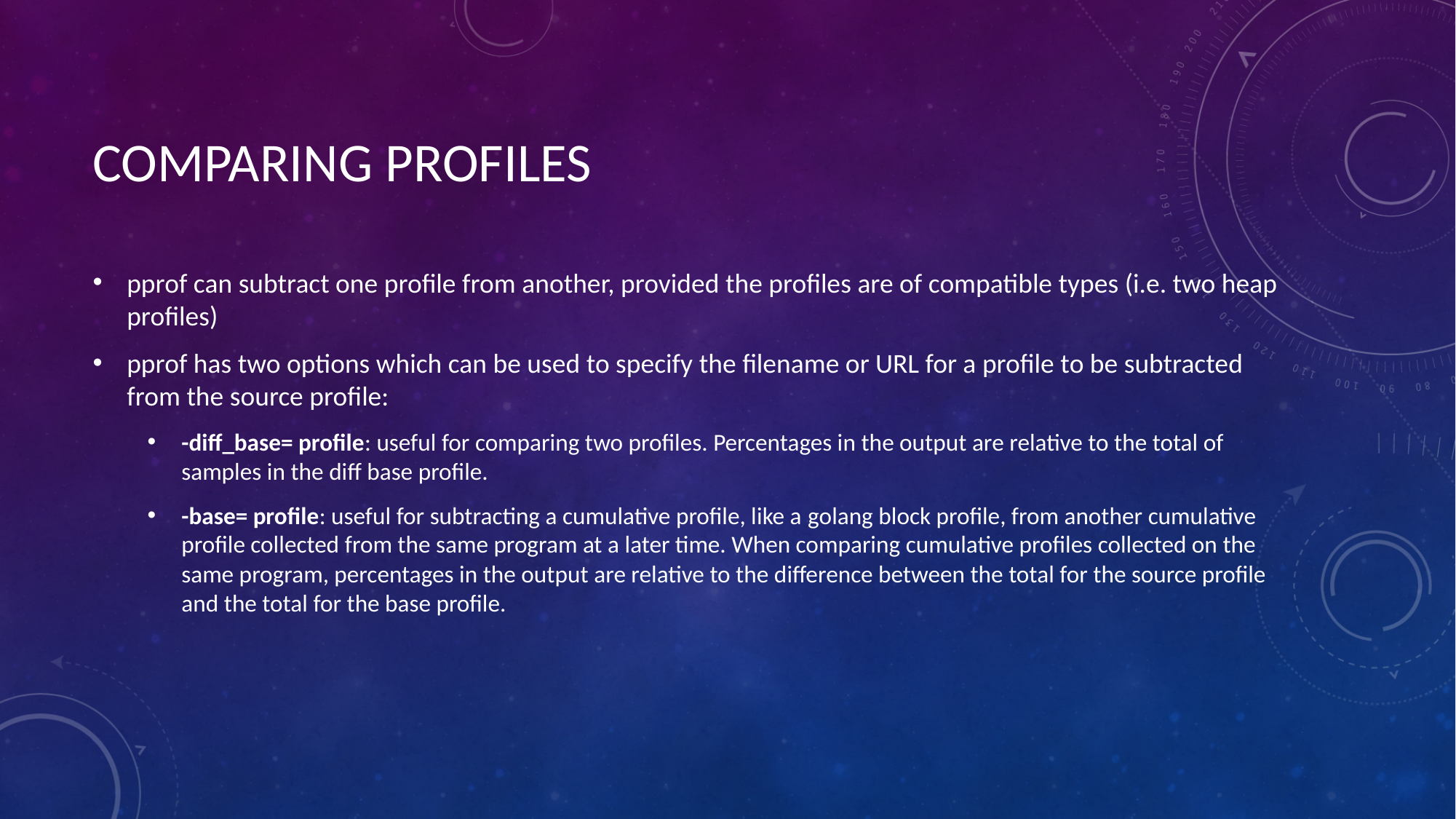

# Comparing profiles
pprof can subtract one profile from another, provided the profiles are of compatible types (i.e. two heap profiles)
pprof has two options which can be used to specify the filename or URL for a profile to be subtracted from the source profile:
-diff_base= profile: useful for comparing two profiles. Percentages in the output are relative to the total of samples in the diff base profile.
-base= profile: useful for subtracting a cumulative profile, like a golang block profile, from another cumulative profile collected from the same program at a later time. When comparing cumulative profiles collected on the same program, percentages in the output are relative to the difference between the total for the source profile and the total for the base profile.